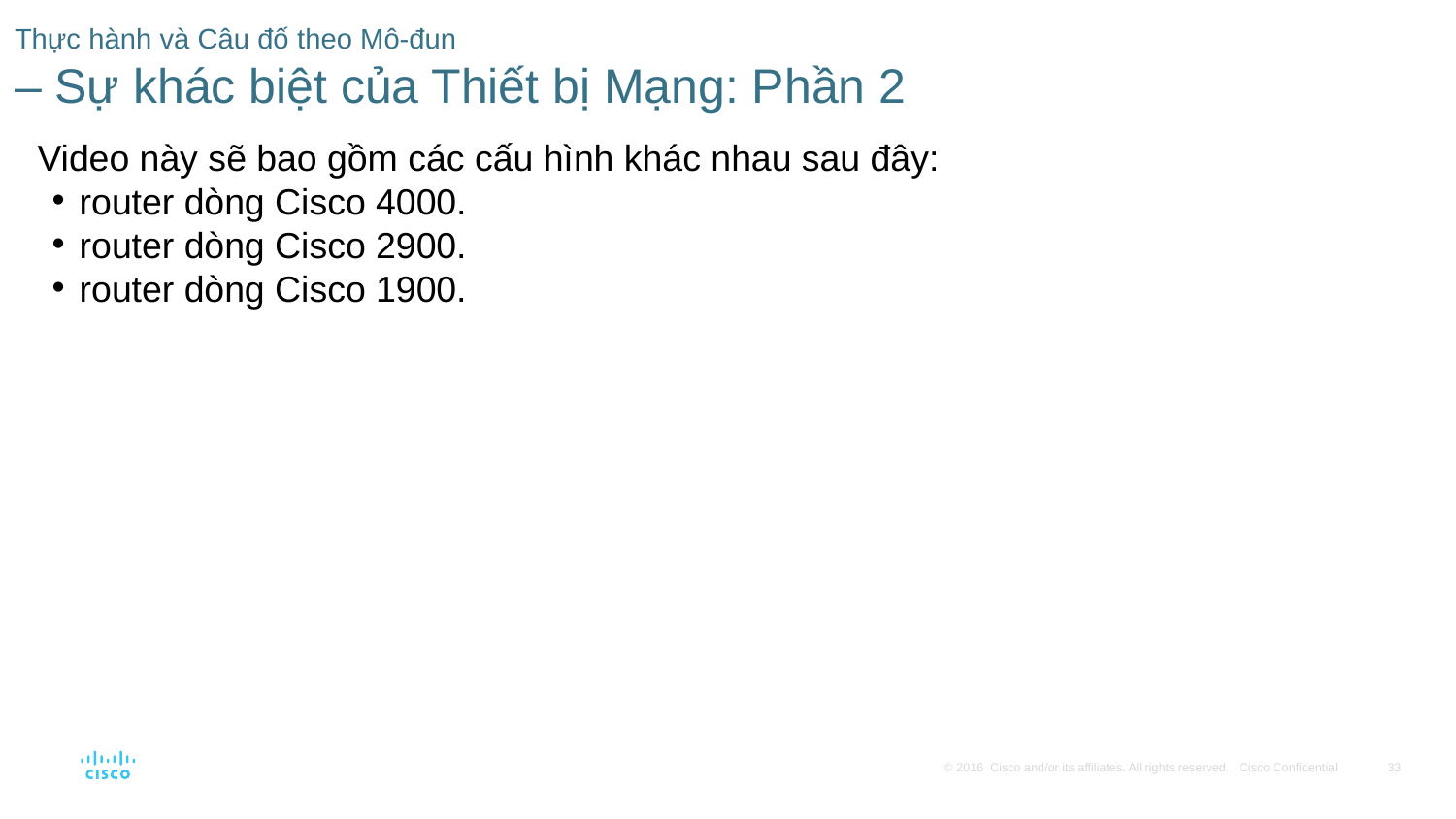

# Thực hành và Câu đố theo Mô-đun – Sự khác biệt của Thiết bị Mạng: Phần 2
Video này sẽ bao gồm các cấu hình khác nhau sau đây:
router dòng Cisco 4000.
router dòng Cisco 2900.
router dòng Cisco 1900.